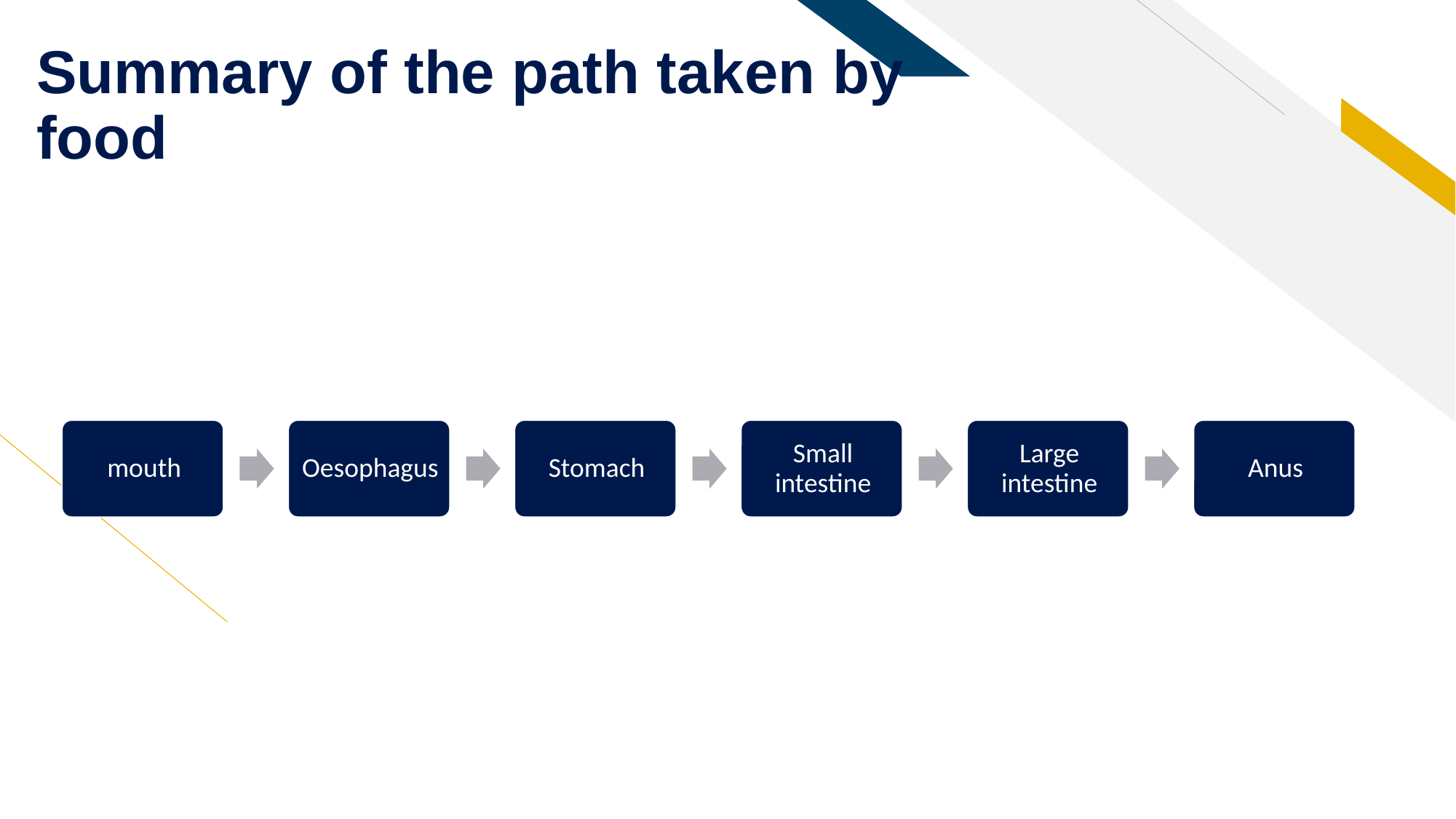

# Summary of the path taken by food
mouth

Oesophagus

Stomach

Small intestine

Large intestine

Anus